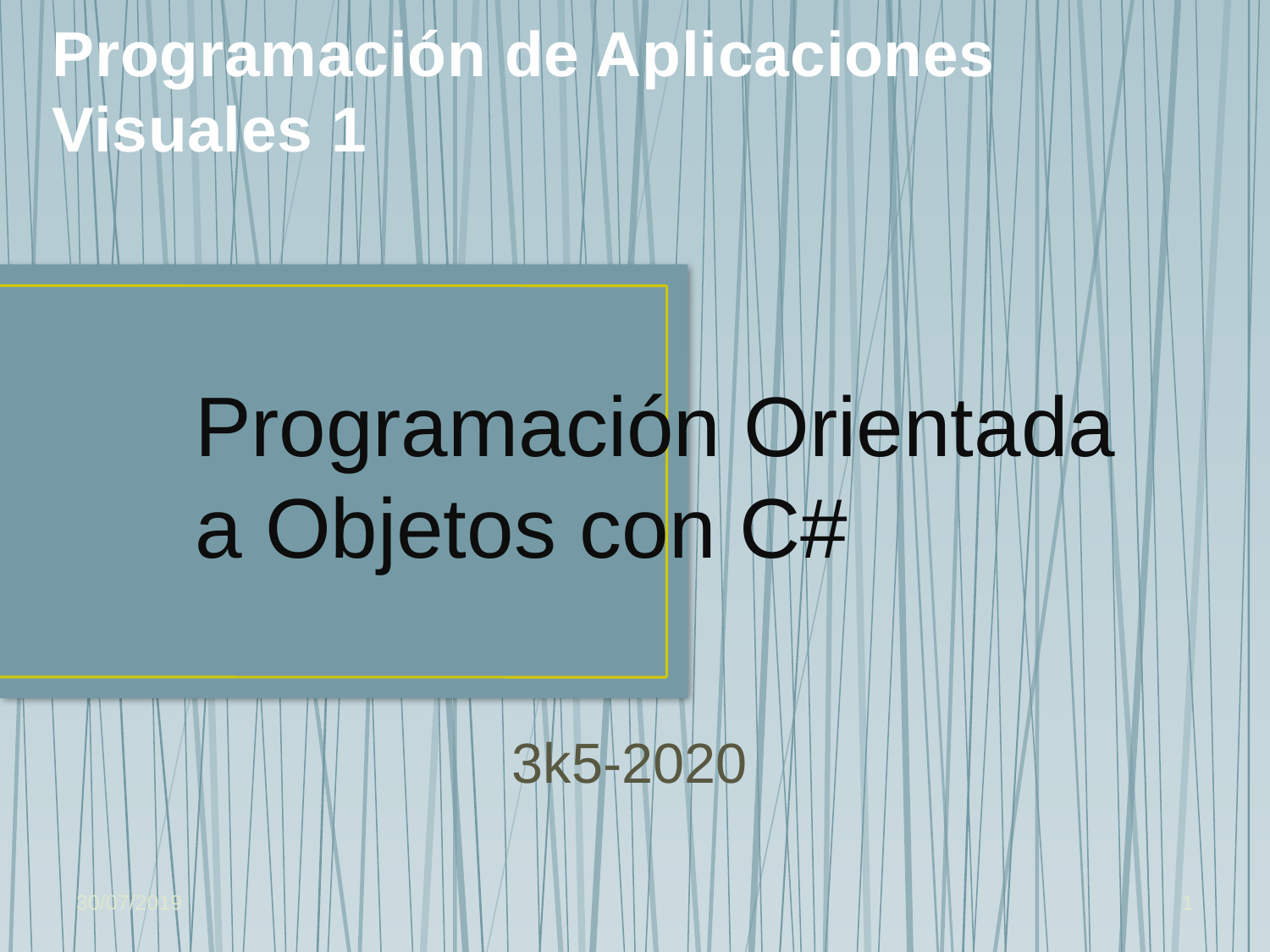

# Programación de Aplicaciones Visuales 1
Programación Orientada a Objetos con C#
3k5-2020
30/07/2019
1